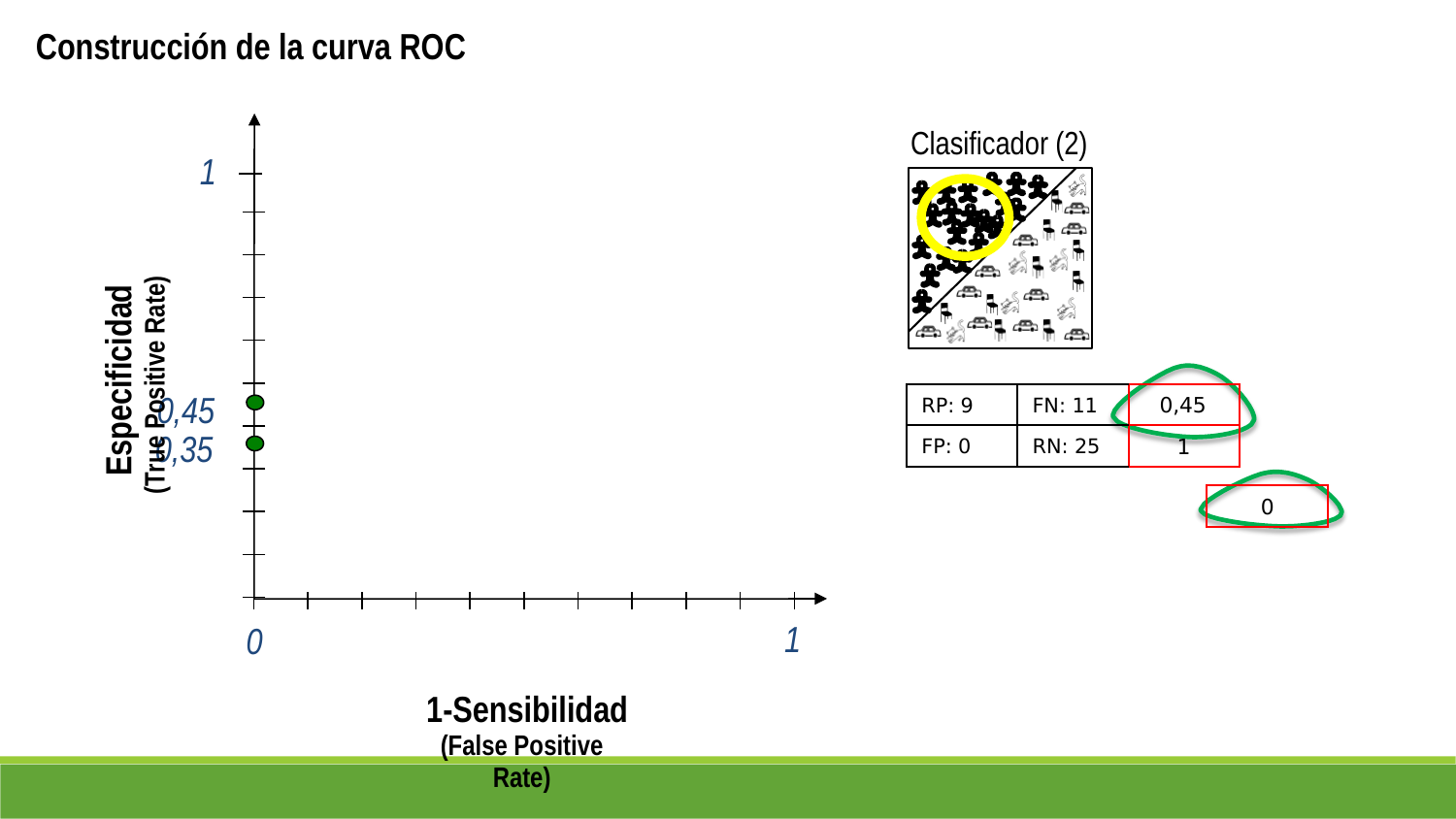

Construcción de la curva ROC

Clasificador (2)
1

Especificidad
(True Positive Rate)

RP: 9
FN: 11

0,45
0,45
0,35

FP: 0
RN: 25

1

0

1
0
1-Sensibilidad
(False Positive Rate)